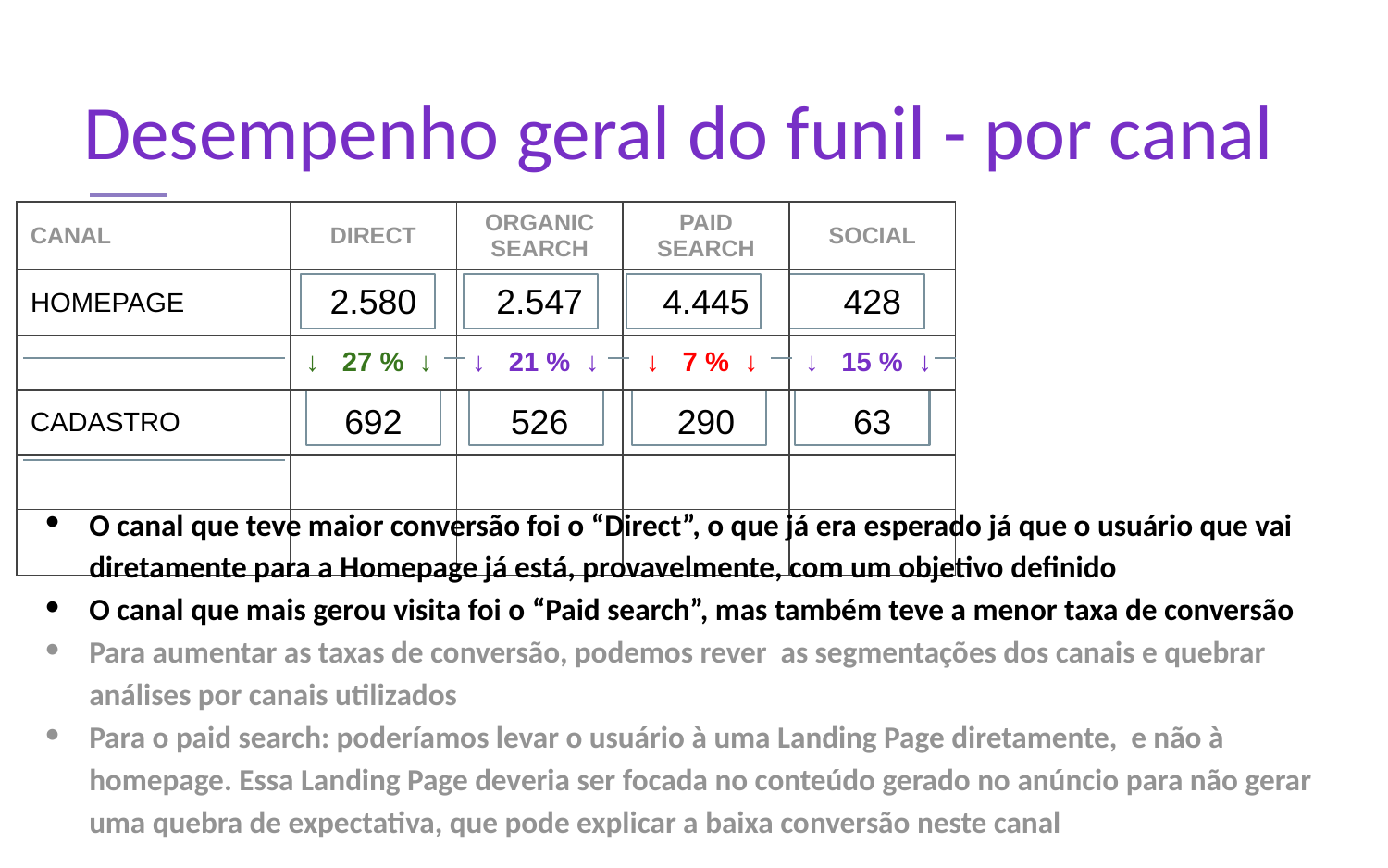

# Desempenho geral do funil - por canal
| CANAL | DIRECT | ORGANIC SEARCH | PAID SEARCH | SOCIAL |
| --- | --- | --- | --- | --- |
| HOMEPAGE | 2.580 | 2.547 | 4.445 | 428 |
|  | ↓ 27 % ↓ | ↓ 21 % ↓ | ↓ 7 % ↓ | ↓ 15 % ↓ |
| CADASTRO | 692 | 526 | 290 | 63 |
|  |  |  |  |  |
|  |  |  |  |  |

O canal que teve maior conversão foi o “Direct”, o que já era esperado já que o usuário que vai diretamente para a Homepage já está, provavelmente, com um objetivo definido
O canal que mais gerou visita foi o “Paid search”, mas também teve a menor taxa de conversão
Para aumentar as taxas de conversão, podemos rever  as segmentações dos canais e quebrar análises por canais utilizados
Para o paid search: poderíamos levar o usuário à uma Landing Page diretamente,  e não à homepage. Essa Landing Page deveria ser focada no conteúdo gerado no anúncio para não gerar uma quebra de expectativa, que pode explicar a baixa conversão neste canal